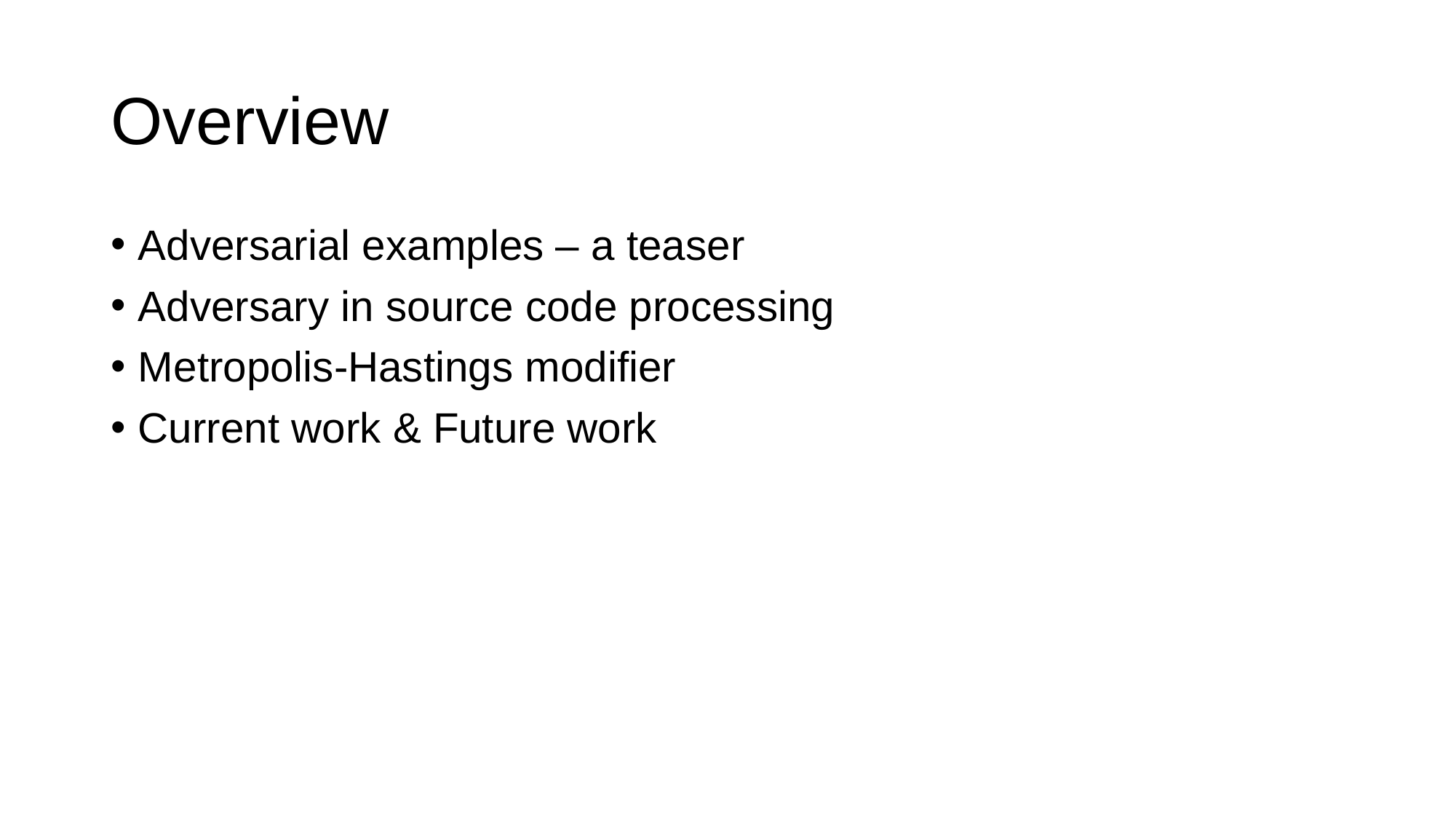

# Overview
Adversarial examples – a teaser
Adversary in source code processing
Metropolis-Hastings modifier
Current work & Future work